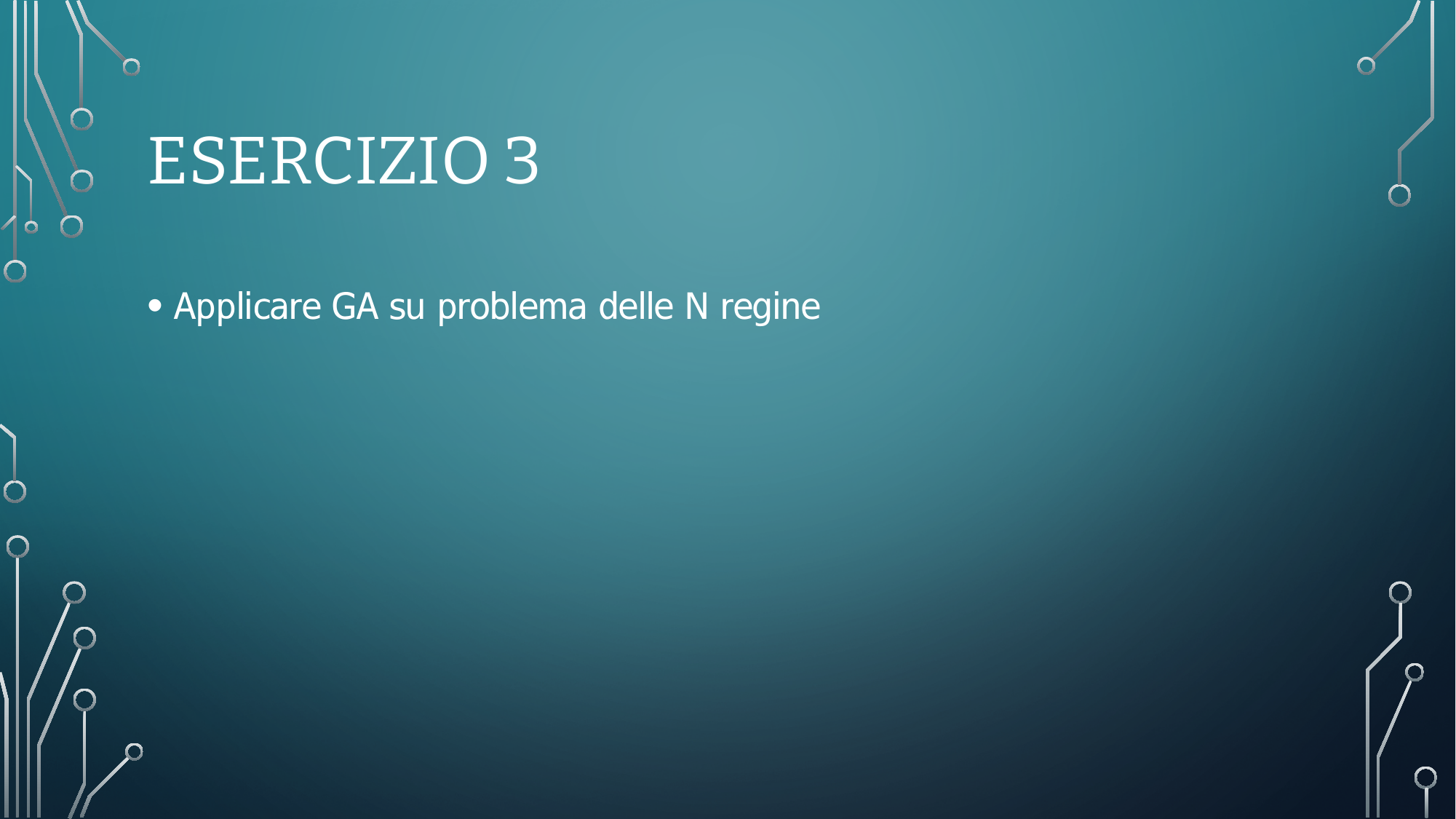

# Esercizio 3
Applicare GA su problema delle N regine